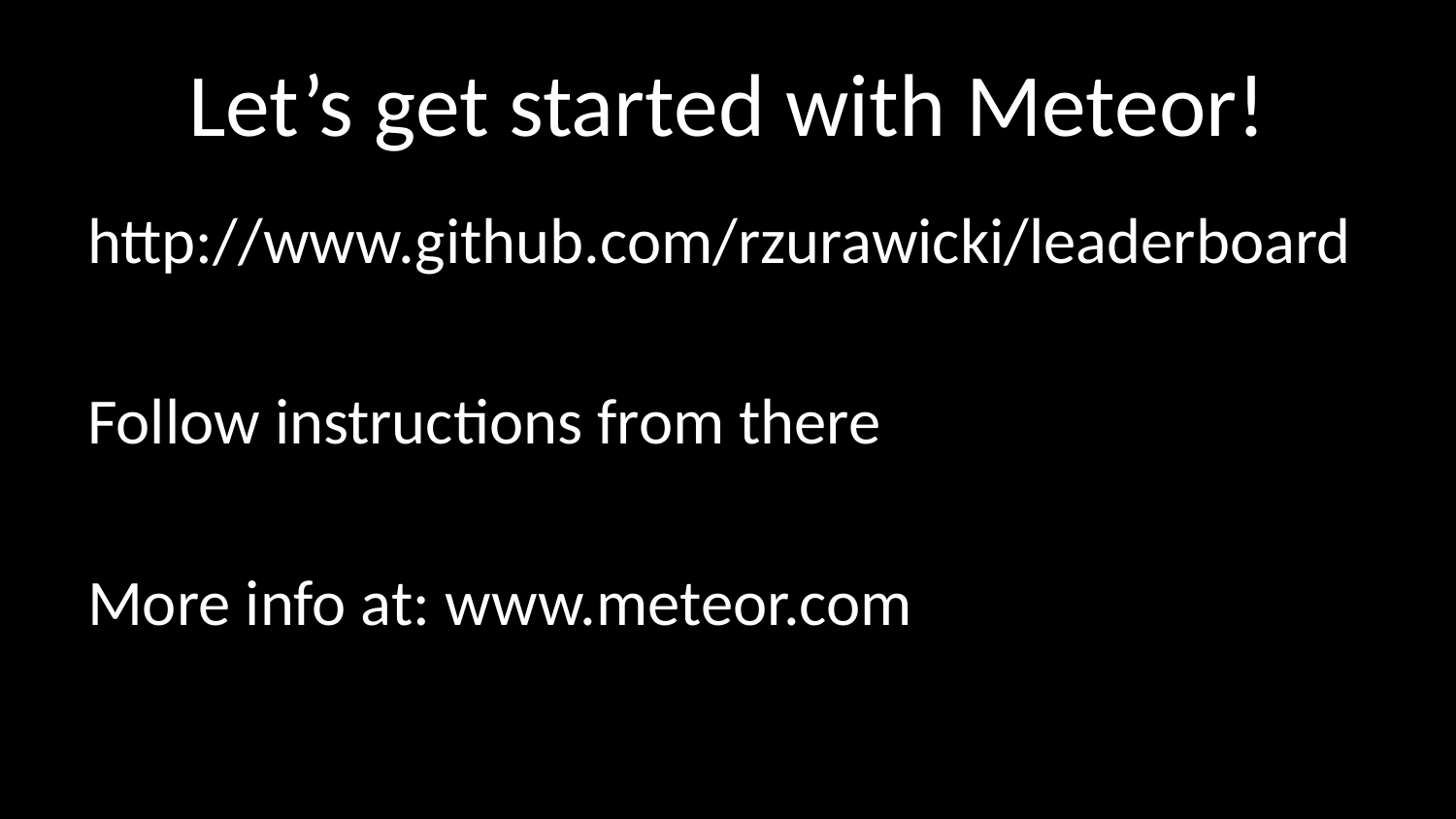

# Let’s get started with Meteor!
http://www.github.com/rzurawicki/leaderboard

Follow instructions from there

More info at: www.meteor.com